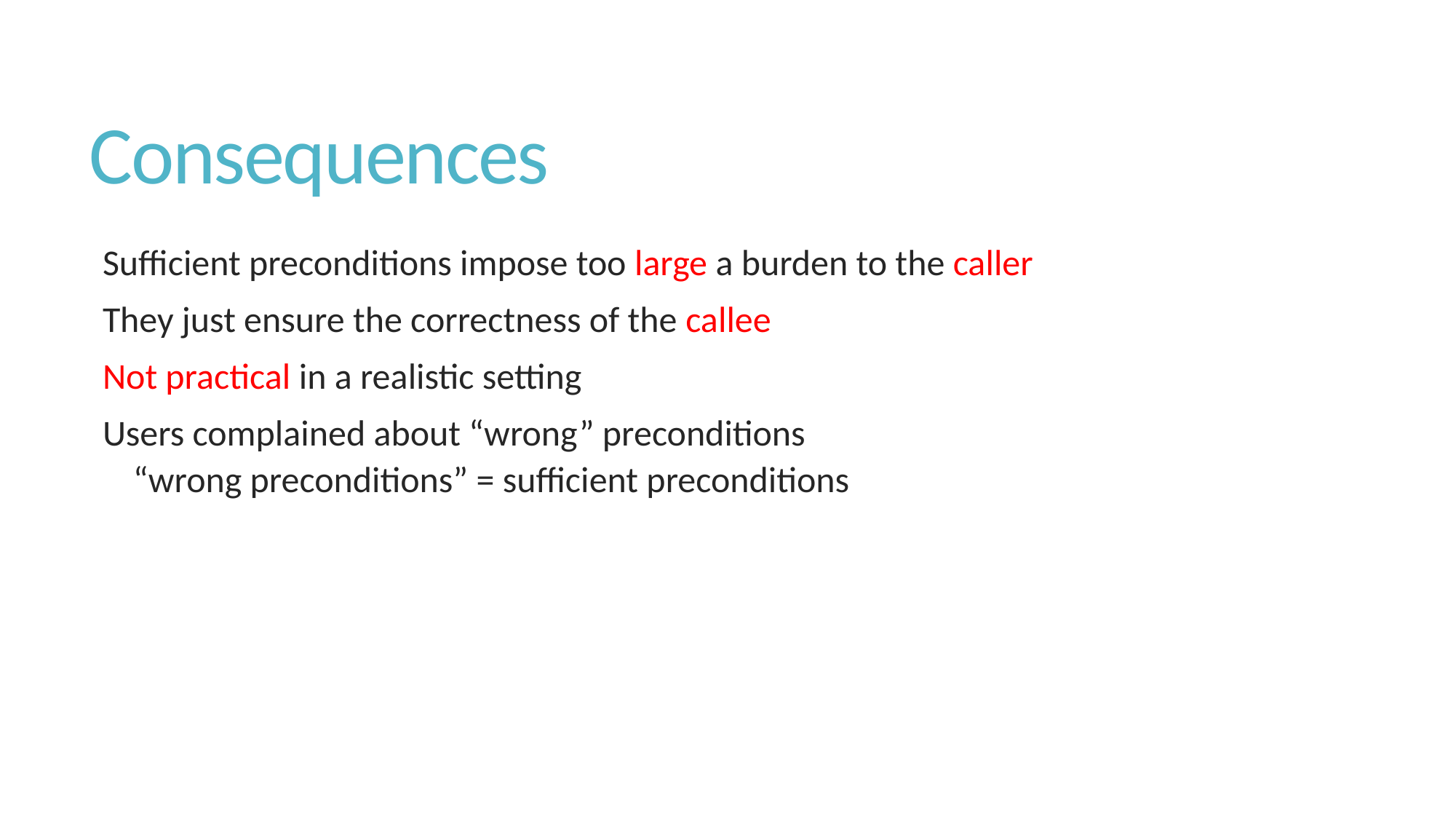

# Consequences
Sufficient preconditions impose too large a burden to the caller
They just ensure the correctness of the callee
Not practical in a realistic setting
Users complained about “wrong” preconditions
“wrong preconditions” = sufficient preconditions